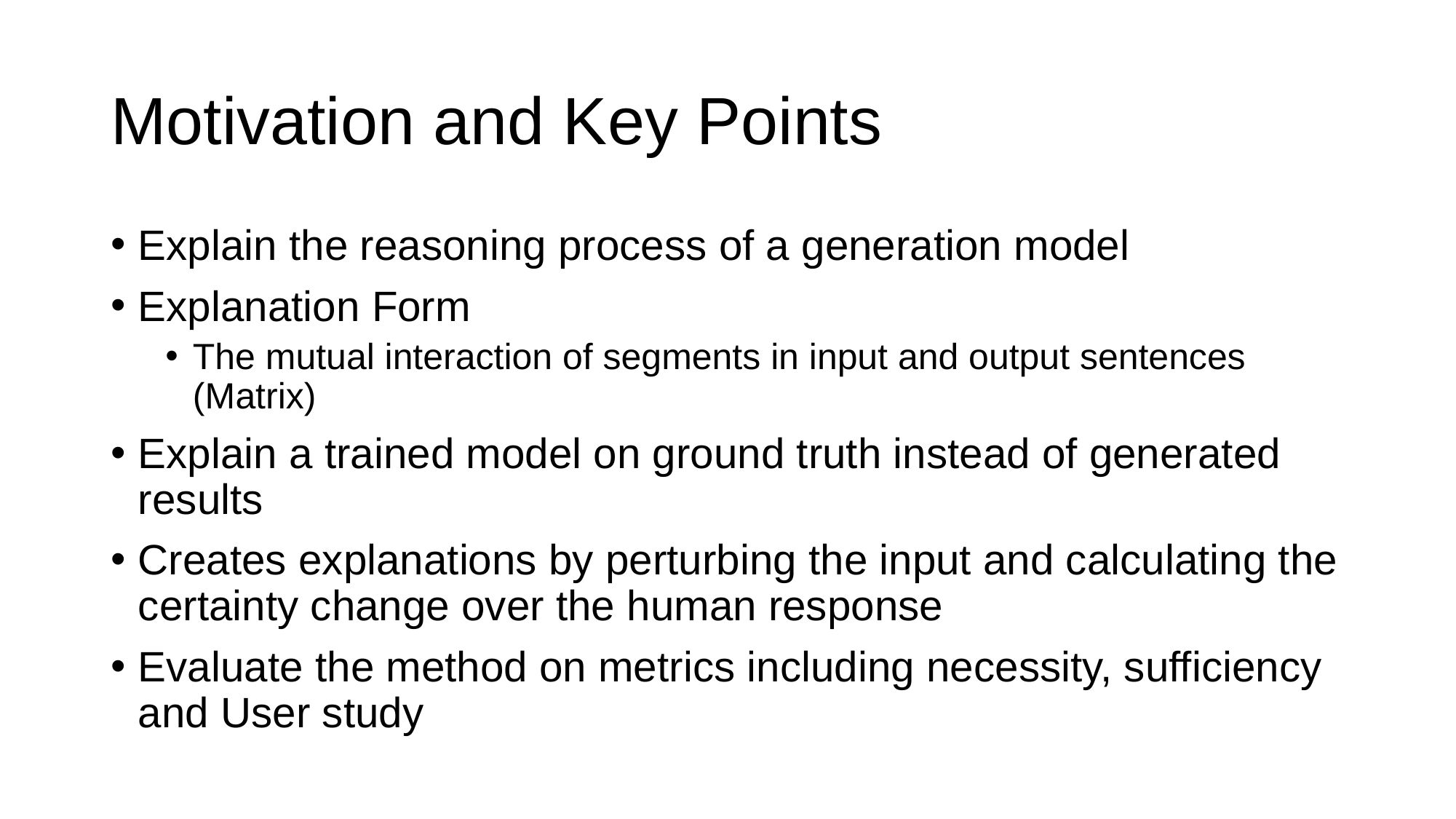

# Motivation and Key Points
Explain the reasoning process of a generation model
Explanation Form
The mutual interaction of segments in input and output sentences (Matrix)
Explain a trained model on ground truth instead of generated results
Creates explanations by perturbing the input and calculating the certainty change over the human response
Evaluate the method on metrics including necessity, sufficiency and User study